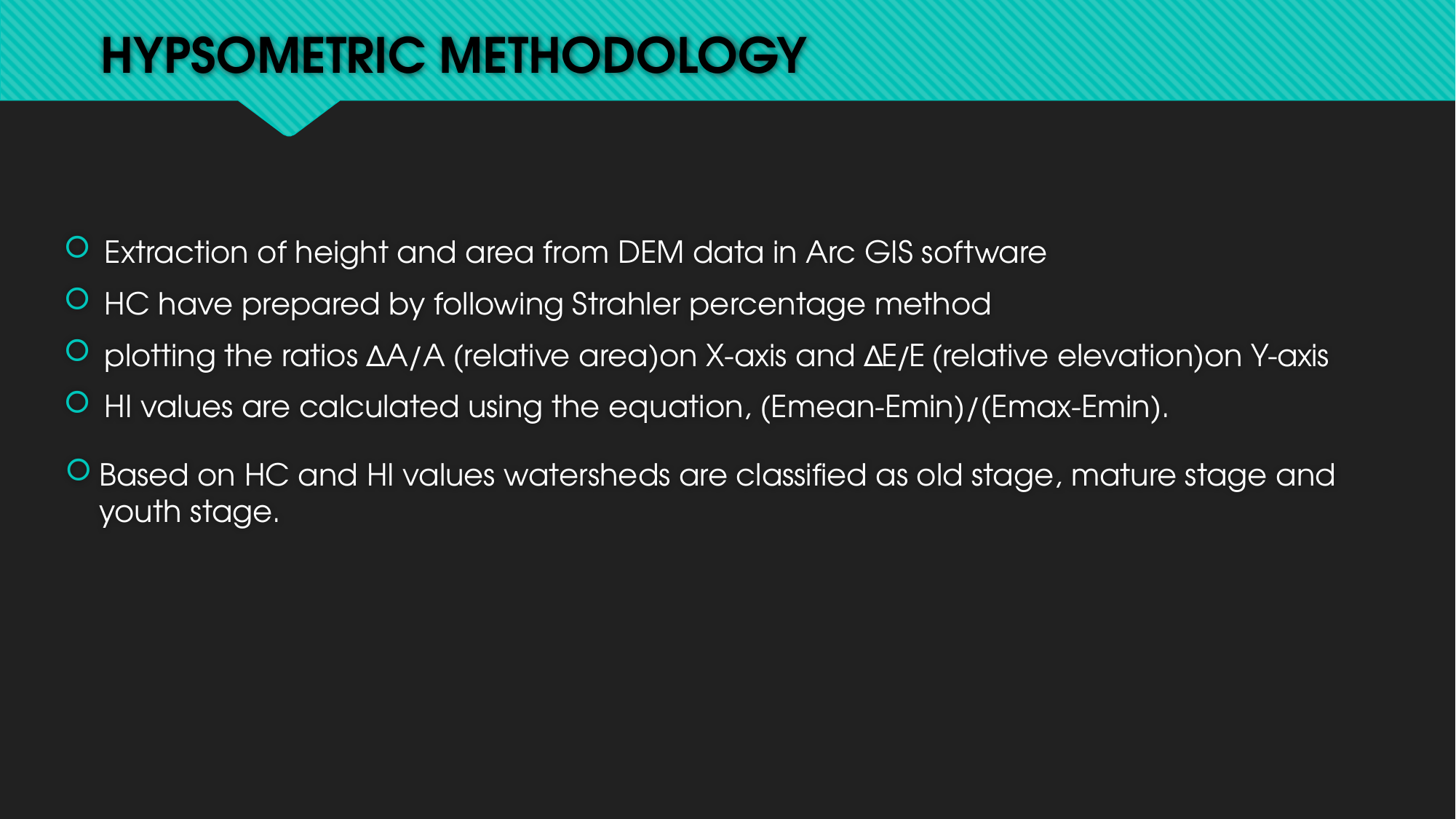

# HYPSOMETRIC METHODOLOGY
Extraction of height and area from DEM data in Arc GIS software
HC have prepared by following Strahler percentage method
plotting the ratios ∆A/A (relative area)on X-axis and ∆E/E (relative elevation)on Y-axis
HI values are calculated using the equation, (Emean-Emin)/(Emax-Emin).
Based on HC and HI values watersheds are classified as old stage, mature stage and youth stage.